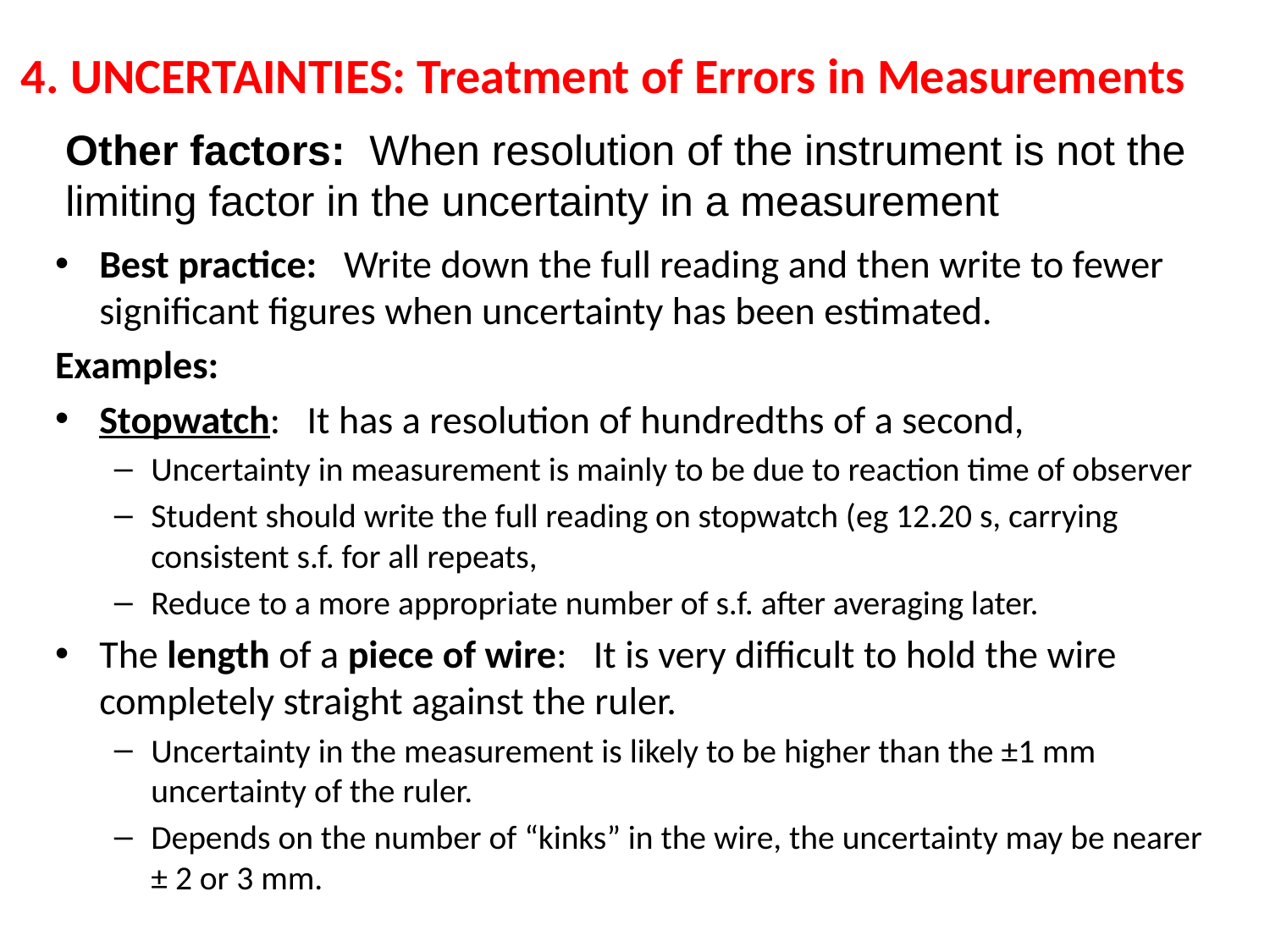

# 4. UNCERTAINTIES: Treatment of Errors in Measurements
Other factors:  When resolution of the instrument is not the limiting factor in the uncertainty in a measurement
Best practice:   Write down the full reading and then write to fewer significant figures when uncertainty has been estimated.
Examples:
Stopwatch:   It has a resolution of hundredths of a second,
Uncertainty in measurement is mainly to be due to reaction time of observer
Student should write the full reading on stopwatch (eg 12.20 s, carrying  consistent s.f. for all repeats,
Reduce to a more appropriate number of s.f. after averaging later.
The length of a piece of wire:   It is very difficult to hold the wire completely straight against the ruler.
Uncertainty in the measurement is likely to be higher than the ±1 mm uncertainty of the ruler.
Depends on the number of “kinks” in the wire, the uncertainty may be nearer ± 2 or 3 mm.